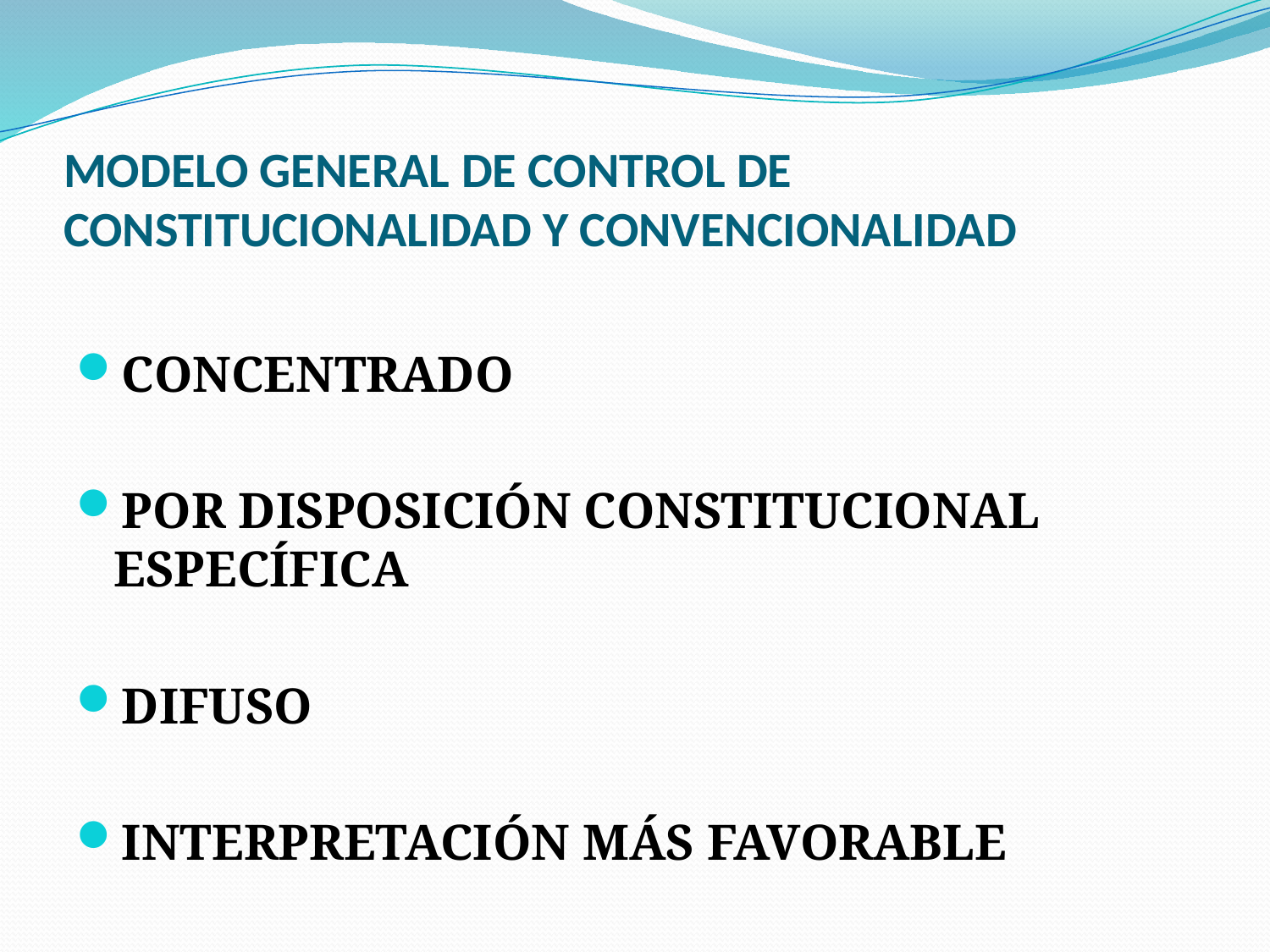

# MODELO GENERAL DE CONTROL DE CONSTITUCIONALIDAD Y CONVENCIONALIDAD

CONCENTRADO

POR DISPOSICIÓN CONSTITUCIONAL ESPECÍFICA

DIFUSO

INTERPRETACIÓN MÁS FAVORABLE